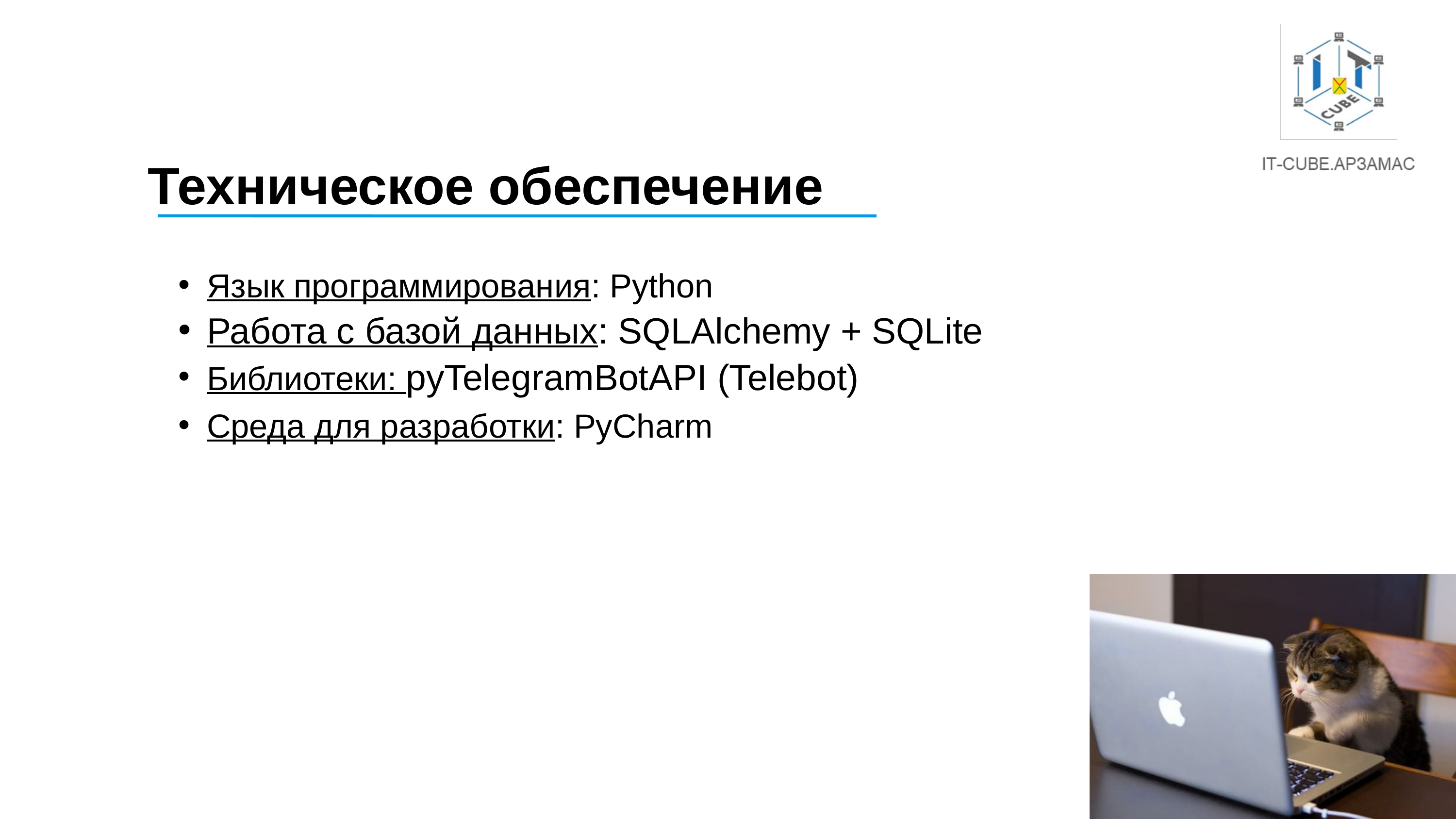

Техническое обеспечение

Язык программирования: Python
Работа с базой данных: SQLAlchemy + SQLite
Библиотеки: pyTelegramBotAPI (Telebot)
Среда для разработки: PyCharm